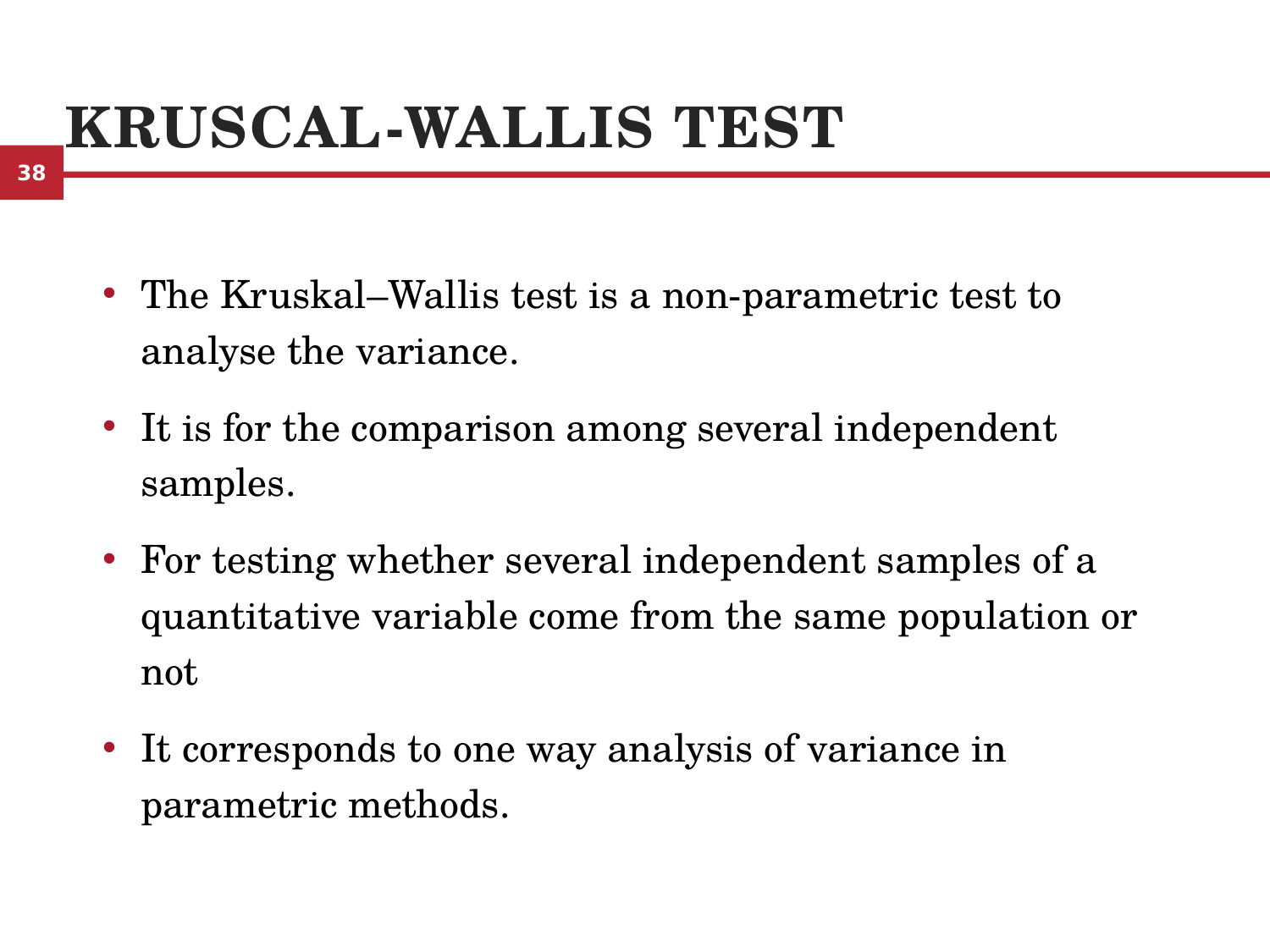

# Kruscal-Wallis Test
The Kruskal–Wallis test is a non-parametric test to analyse the variance.
It is for the comparison among several independent samples.
For testing whether several independent samples of a quantitative variable come from the same population or not
It corresponds to one way analysis of variance in parametric methods.